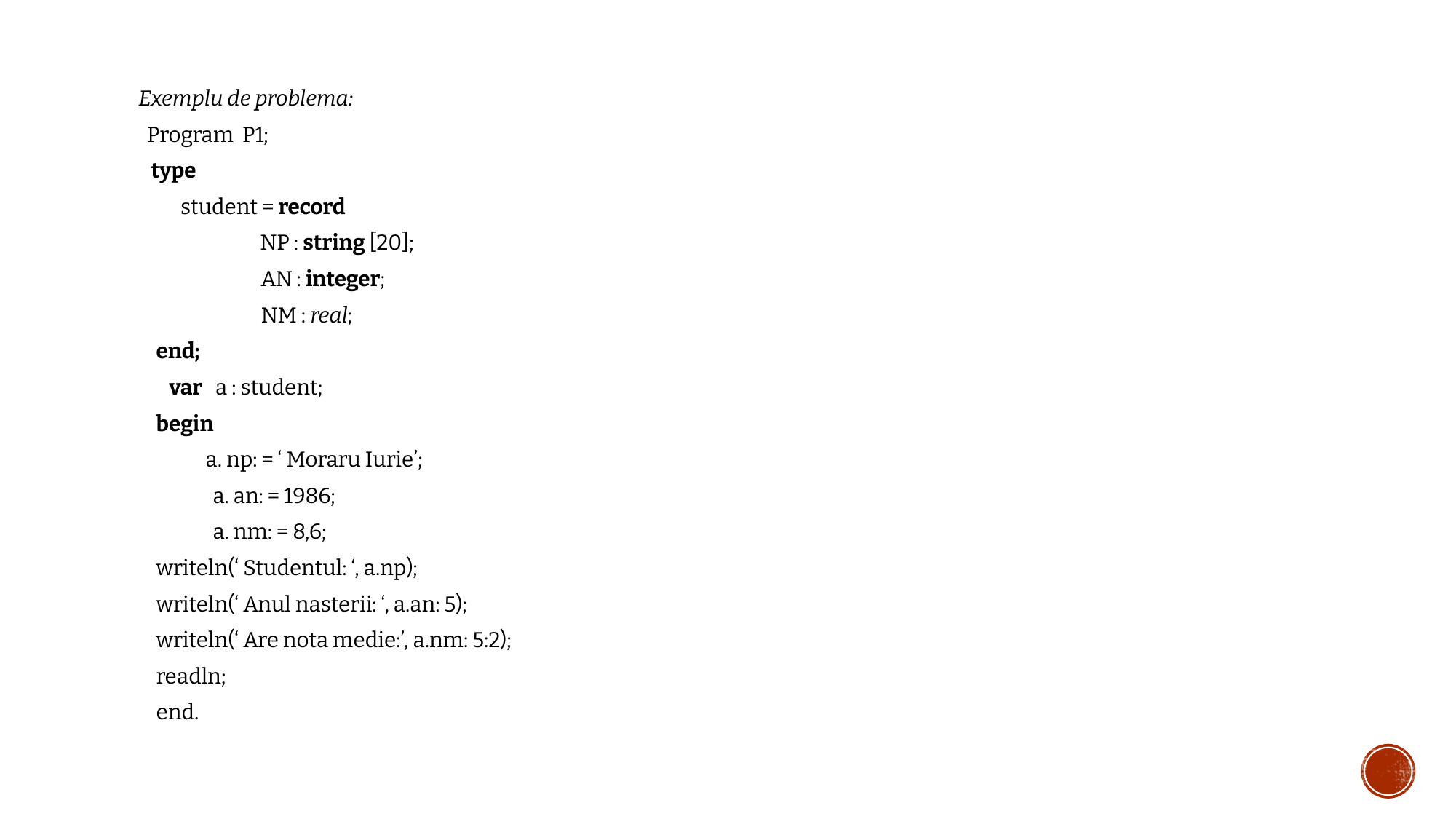

Exemplu de problema:
  Program  P1;
   type
          student = record
                            NP : string [20];
                            AN : integer;
                            NM : real;
    end;
       var   a : student;
    begin
                 a. np: = ‘ Moraru Iurie’;
                 a. an: = 1986;
                 a. nm: = 8,6;
    writeln(‘ Studentul: ‘, a.np);
    writeln(‘ Anul nasterii: ‘, a.an: 5);
    writeln(‘ Are nota medie:’, a.nm: 5:2);
    readln;
    end.